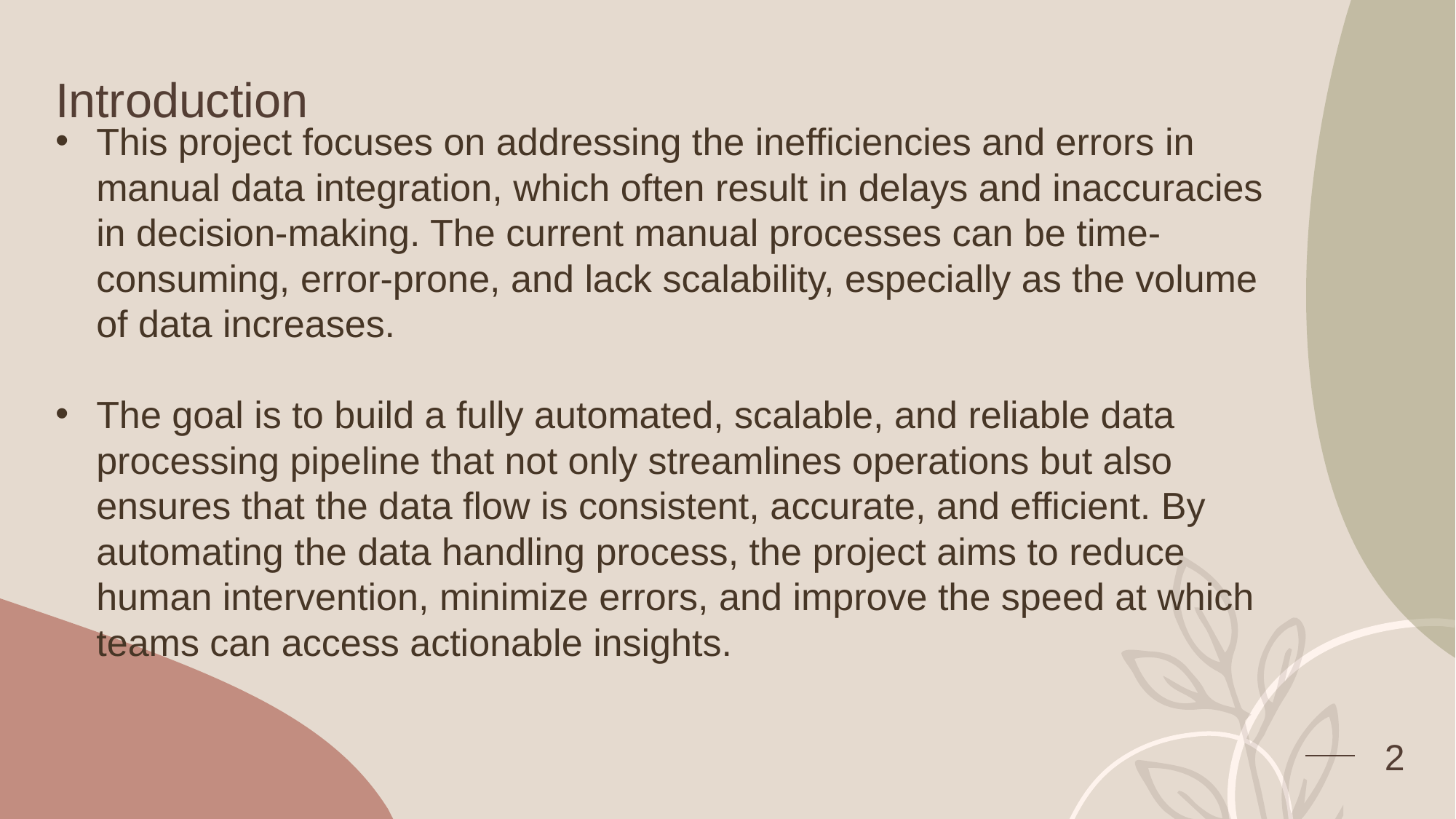

# Introduction
This project focuses on addressing the inefficiencies and errors in manual data integration, which often result in delays and inaccuracies in decision-making. The current manual processes can be time-consuming, error-prone, and lack scalability, especially as the volume of data increases.

The goal is to build a fully automated, scalable, and reliable data processing pipeline that not only streamlines operations but also ensures that the data flow is consistent, accurate, and efficient. By automating the data handling process, the project aims to reduce human intervention, minimize errors, and improve the speed at which teams can access actionable insights.
2